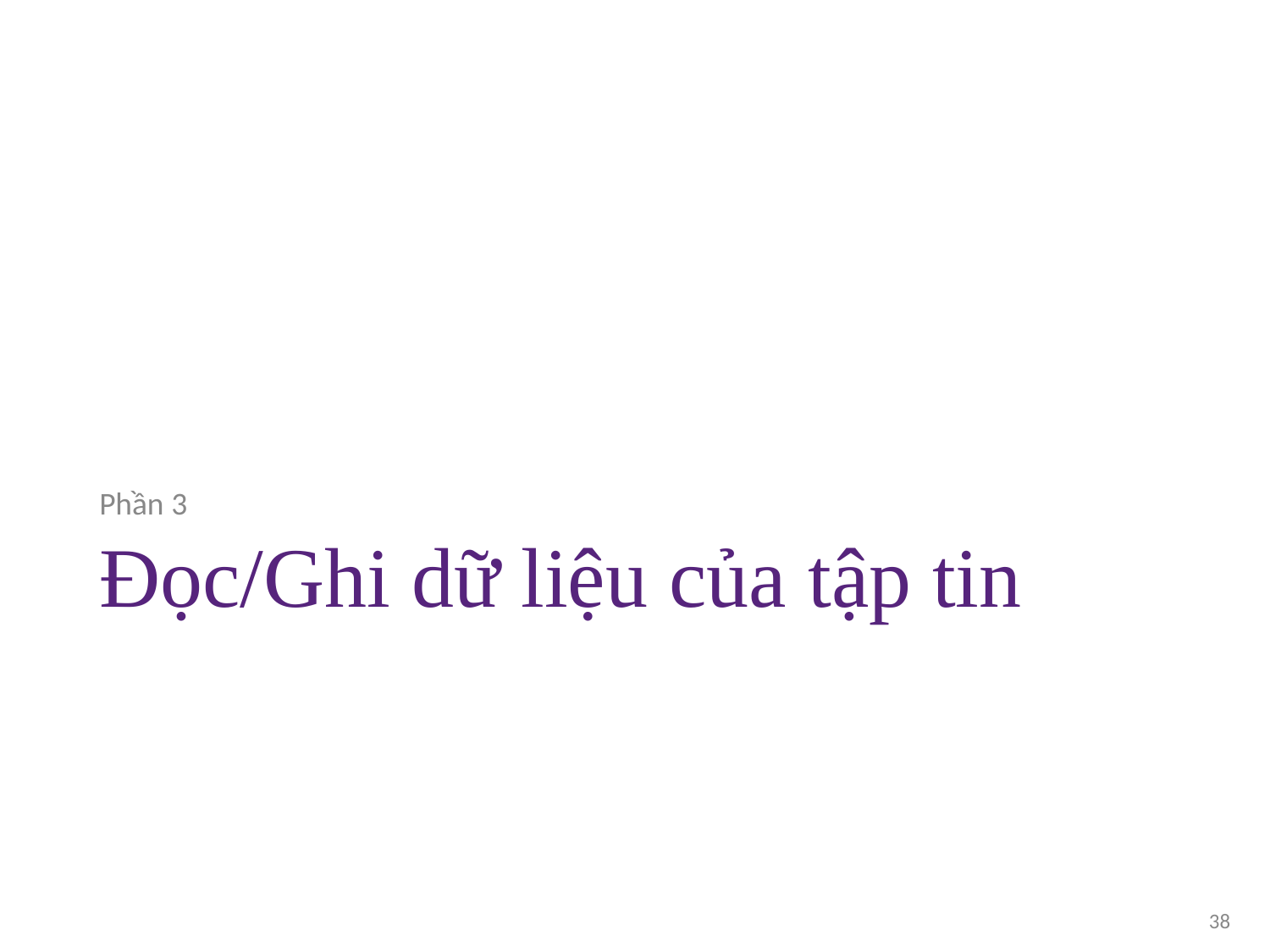

Phần 3
# Đọc/Ghi dữ liệu của tập tin

38